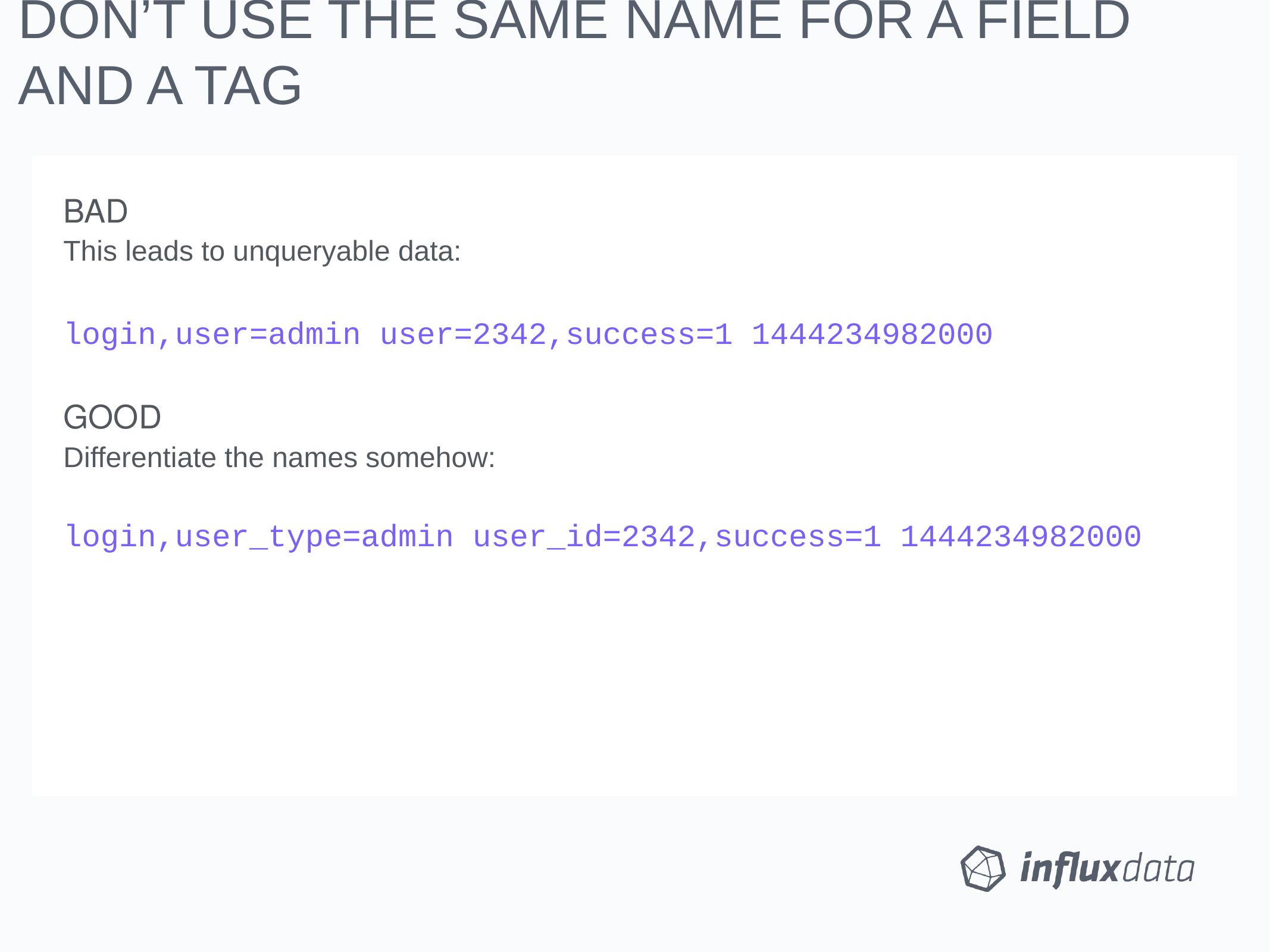

DON’T USE THE SAME NAME FOR A FIELD AND A TAG
BAD
This leads to unqueryable data:

login,user=admin user=2342,success=1 1444234982000

GOOD
Differentiate the names somehow:

login,user_type=admin user_id=2342,success=1 1444234982000